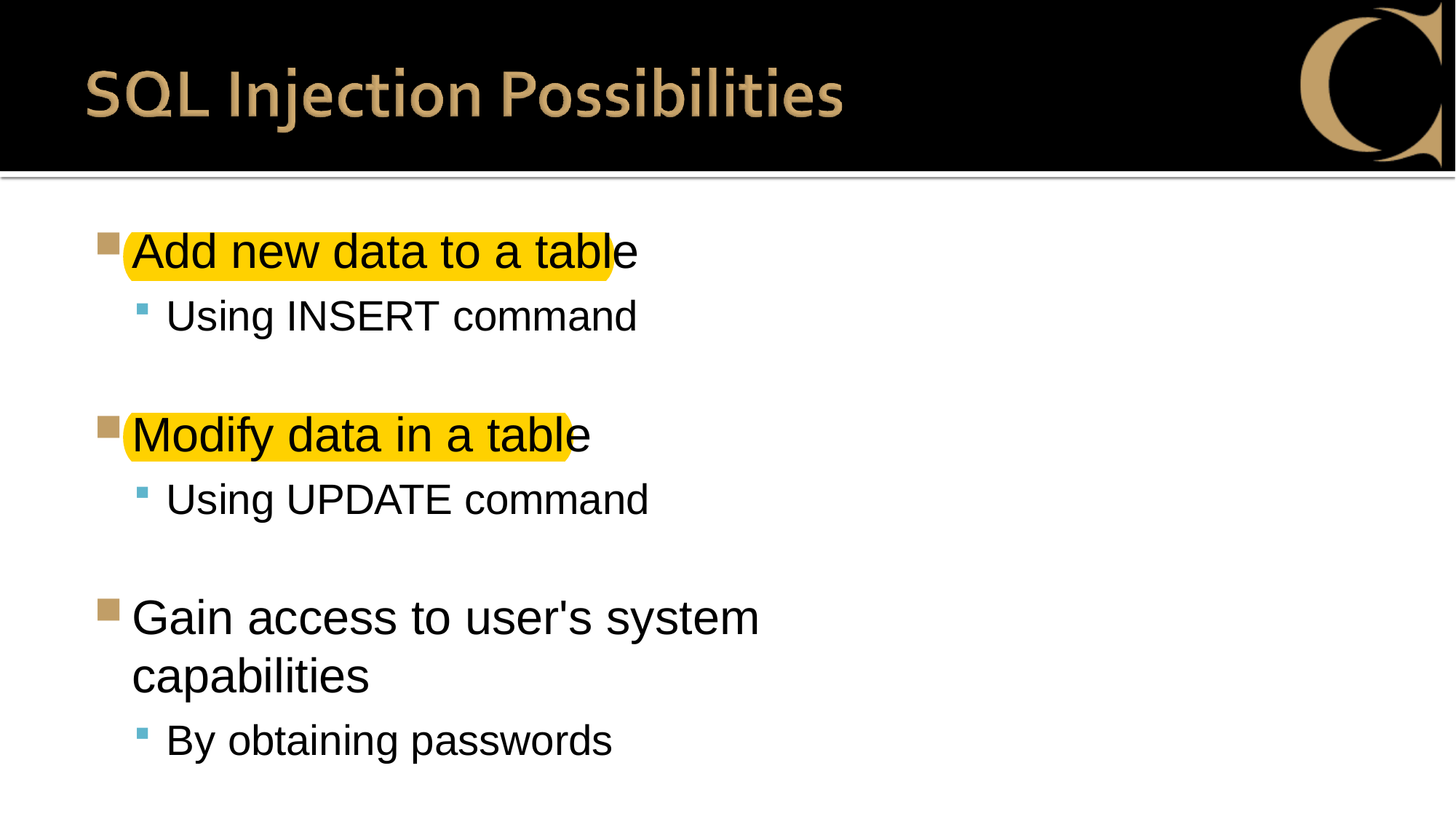

Add new data to a table
Using INSERT command

Modify data in a table
Using UPDATE command

Gain access to user's system capabilities
By obtaining passwords